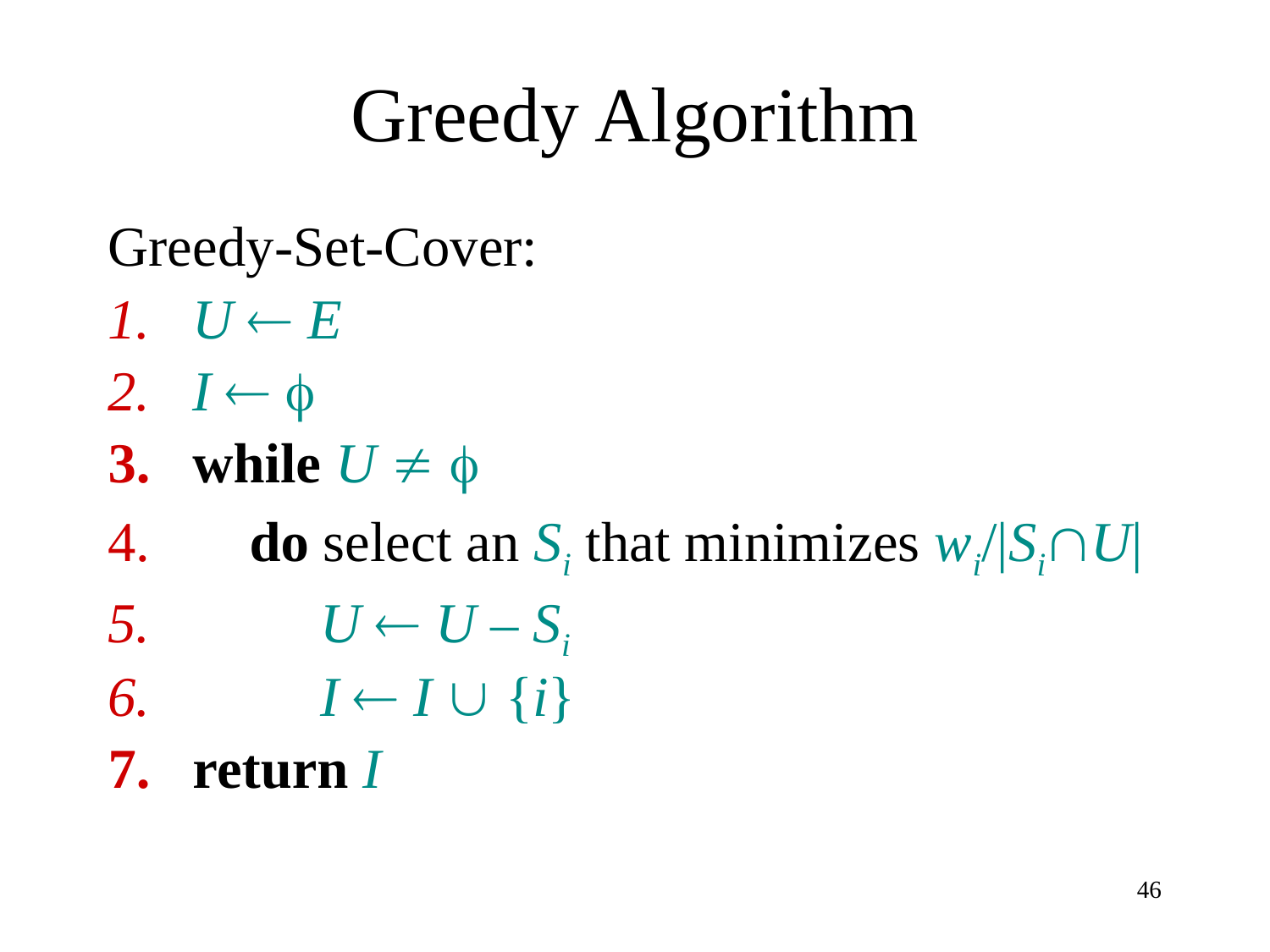

# Greedy Algorithm
Greedy-Set-Cover:
U ← E
I ← φ
while U ≠ φ
    do select an Si that minimizes wi/|Si∩U|
         U ← U – Si
         I ← I ∪ {i}
return I
46